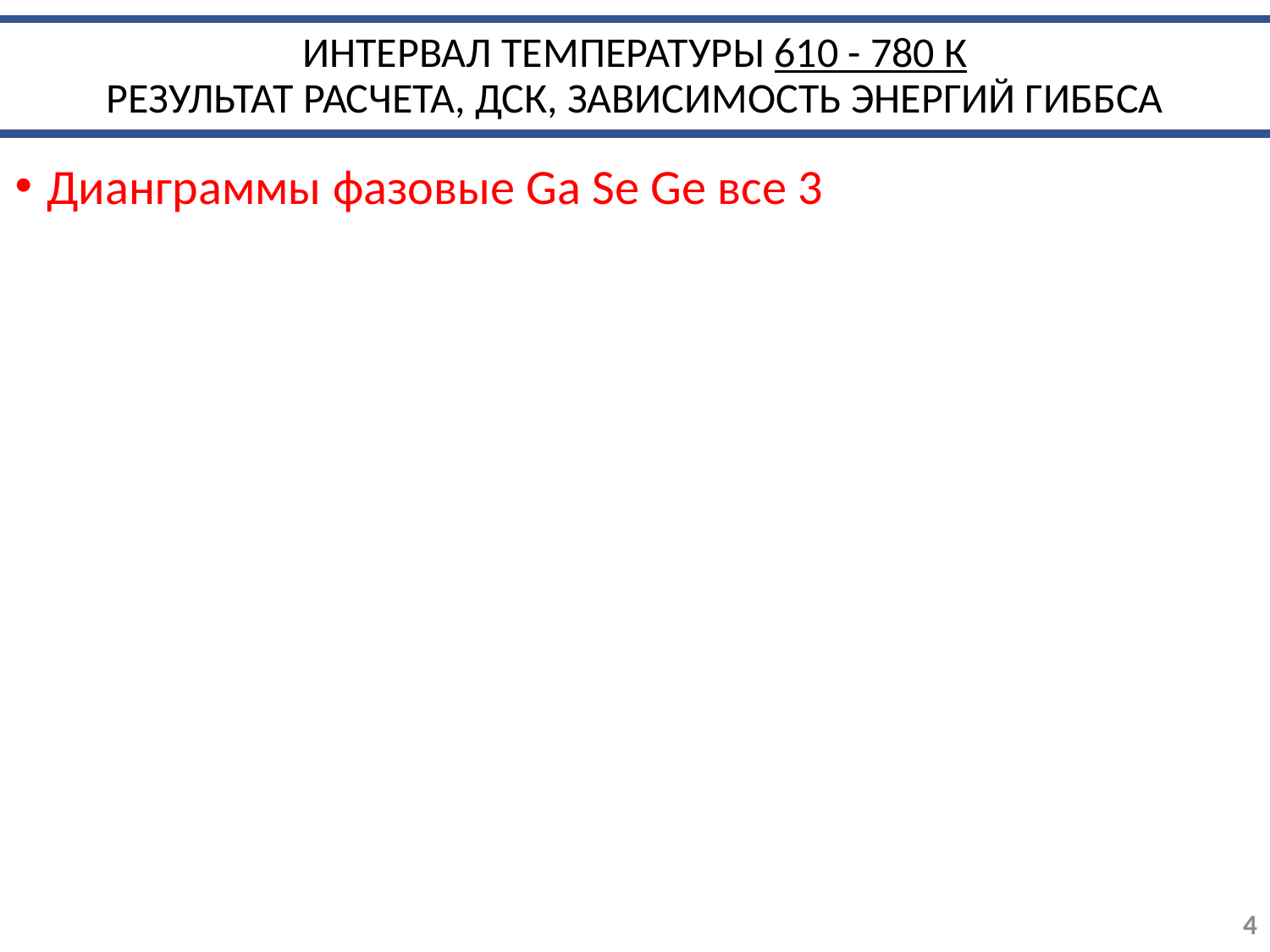

# ИНТЕРВАЛ ТЕМПЕРАТУРЫ 610 - 780 К РЕЗУЛЬТАТ РАСЧЕТА, ДСК, ЗАВИСИМОСТЬ ЭНЕРГИЙ ГИББСА
Дианграммы фазовые Ga Se Ge все 3
4